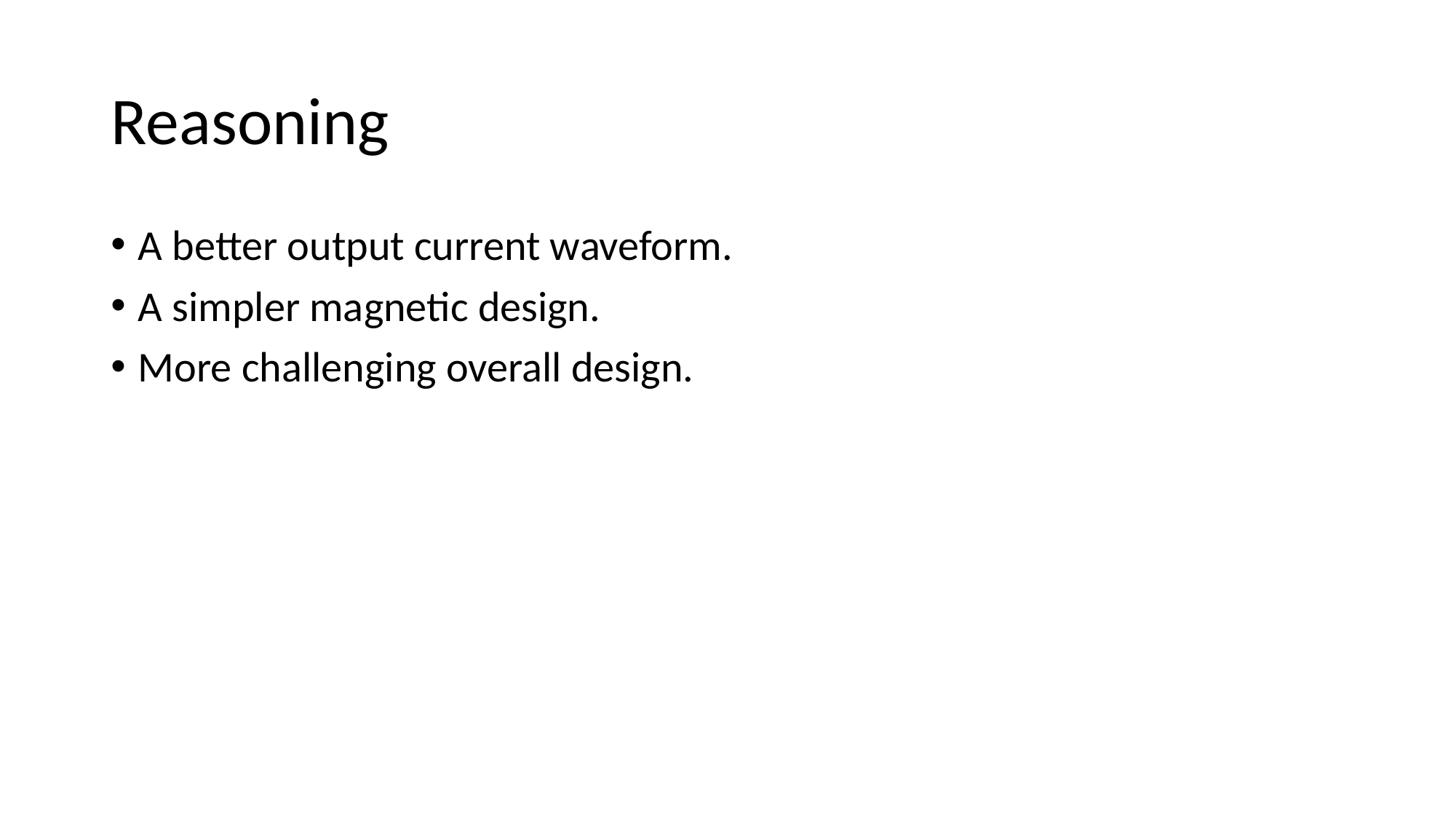

# Reasoning
A better output current waveform.
A simpler magnetic design.
More challenging overall design.